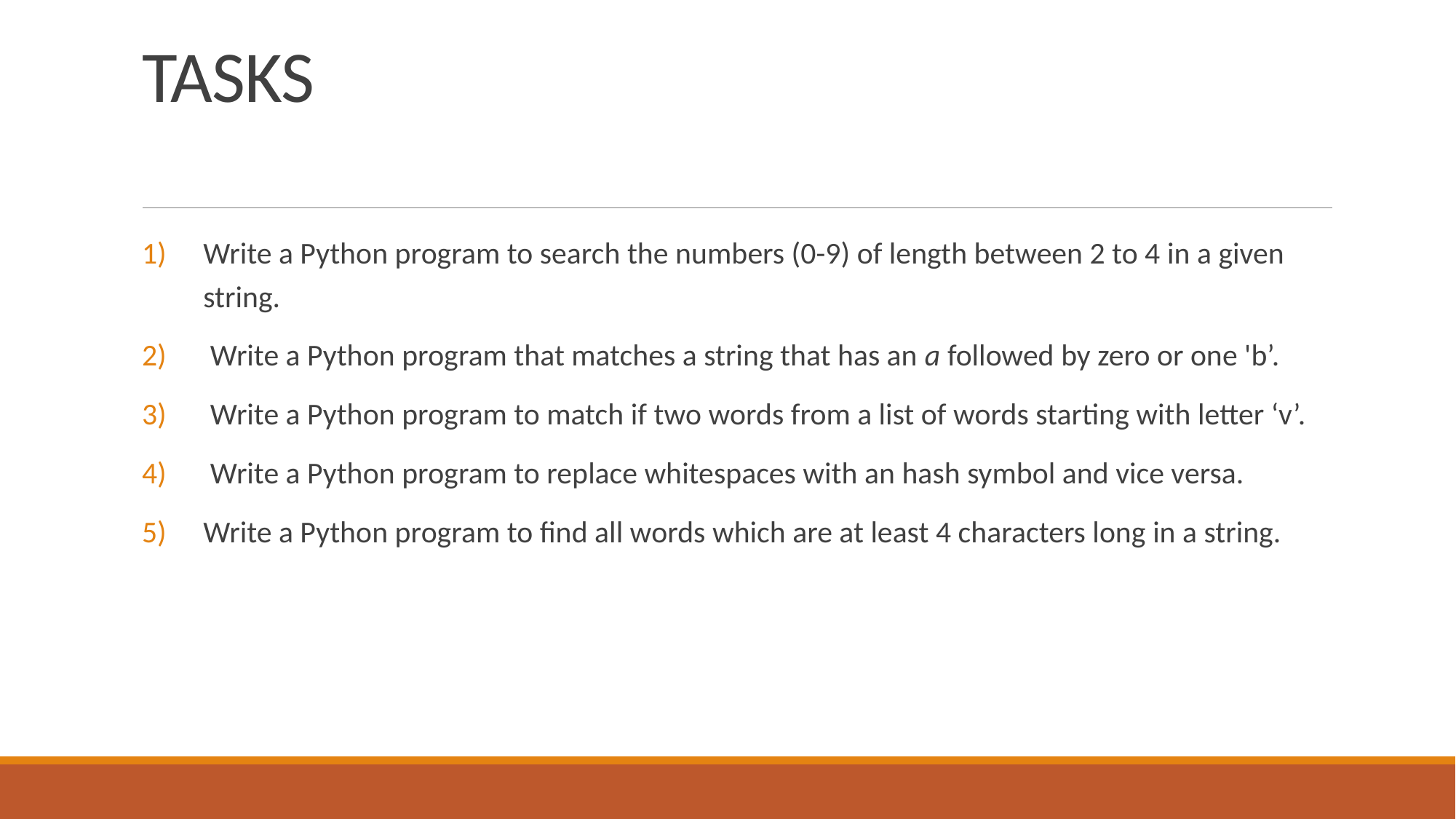

# TASKS
Write a Python program to search the numbers (0-9) of length between 2 to 4 in a given string.
 Write a Python program that matches a string that has an a followed by zero or one 'b’.
 Write a Python program to match if two words from a list of words starting with letter ‘v’.
 Write a Python program to replace whitespaces with an hash symbol and vice versa.
Write a Python program to find all words which are at least 4 characters long in a string.